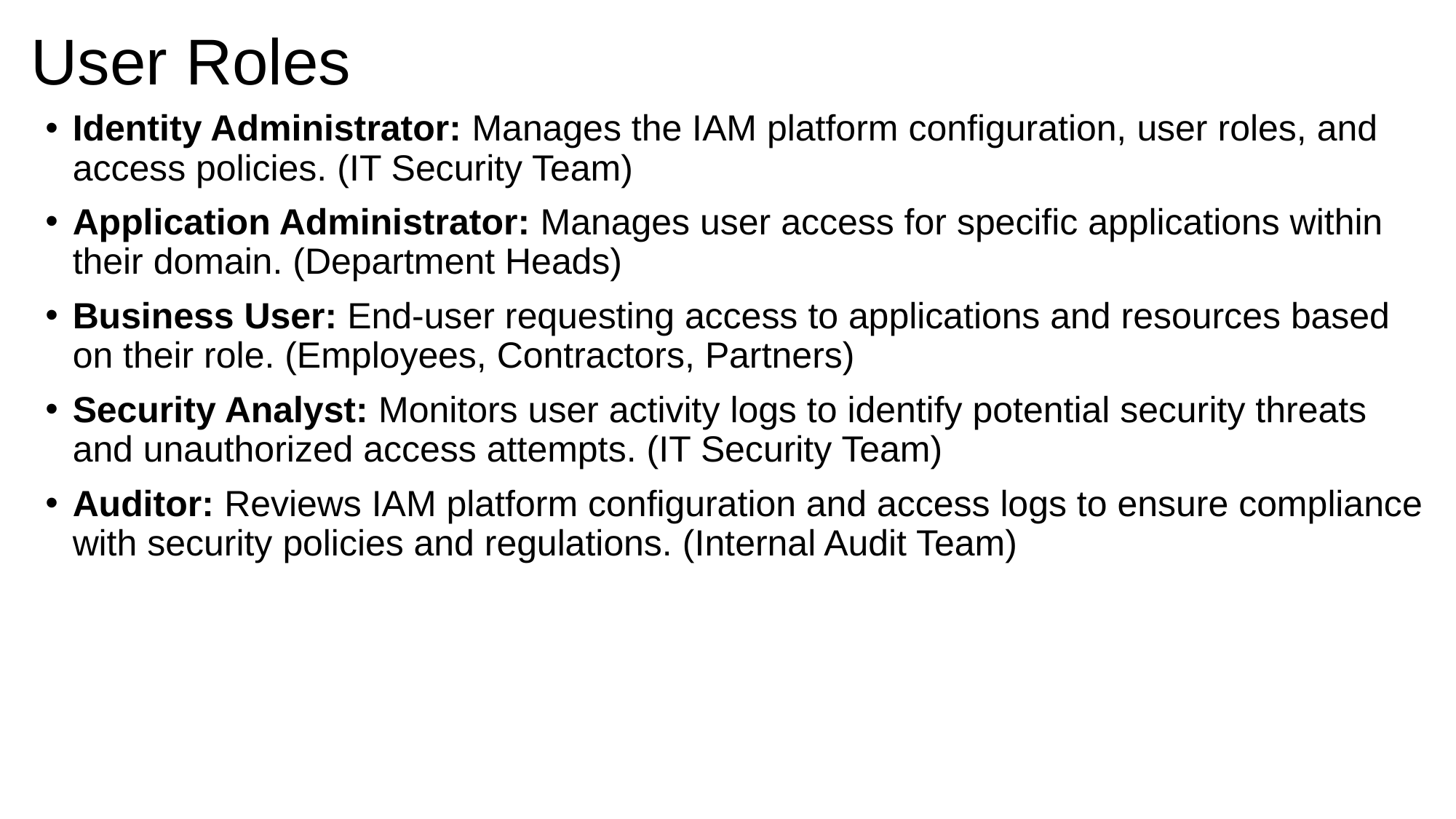

# User Roles
Identity Administrator: Manages the IAM platform configuration, user roles, and access policies. (IT Security Team)
Application Administrator: Manages user access for specific applications within their domain. (Department Heads)
Business User: End-user requesting access to applications and resources based on their role. (Employees, Contractors, Partners)
Security Analyst: Monitors user activity logs to identify potential security threats and unauthorized access attempts. (IT Security Team)
Auditor: Reviews IAM platform configuration and access logs to ensure compliance with security policies and regulations. (Internal Audit Team)